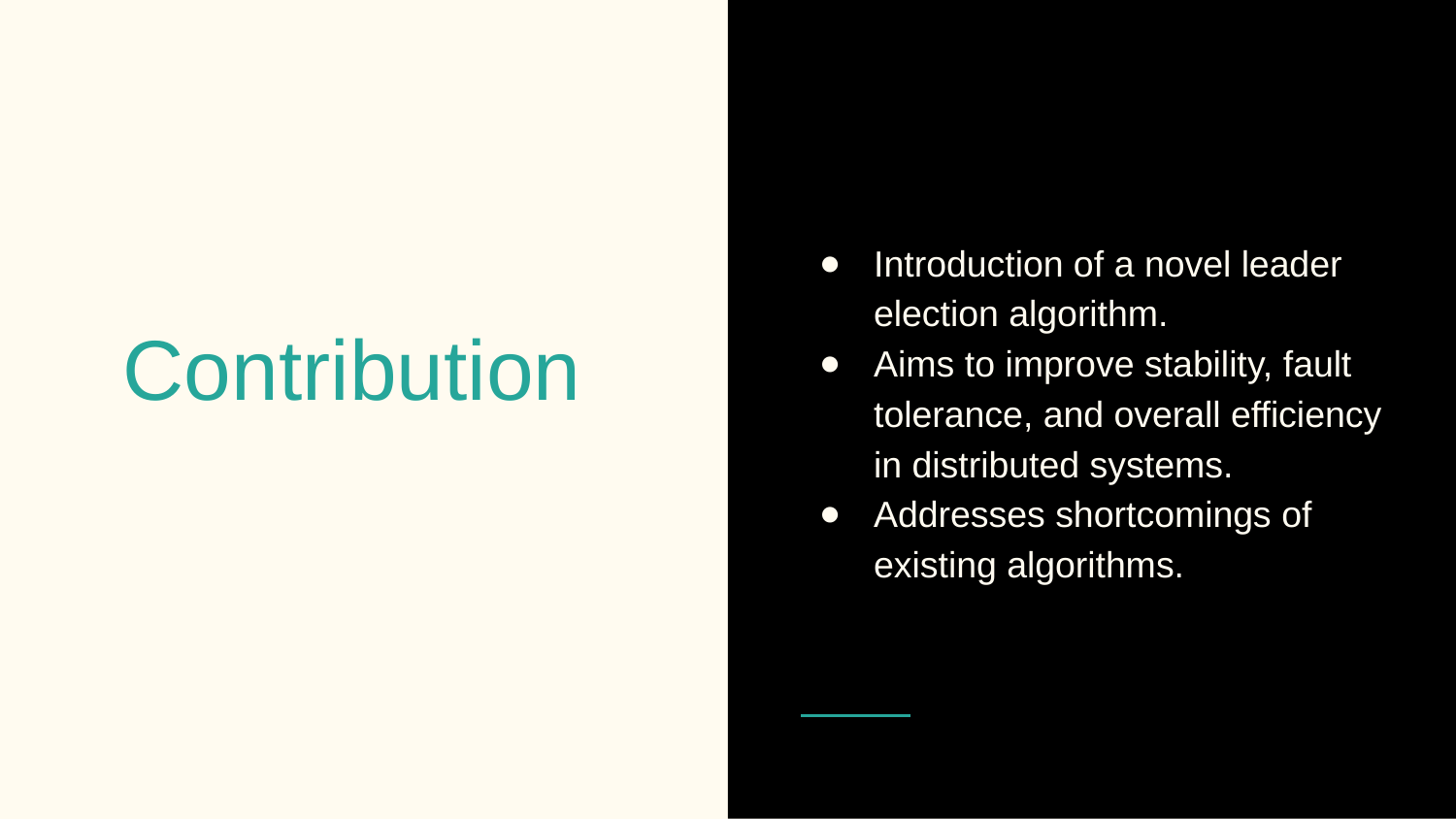

Introduction of a novel leader election algorithm.
Aims to improve stability, fault tolerance, and overall efficiency in distributed systems.
Addresses shortcomings of existing algorithms.
# Contribution